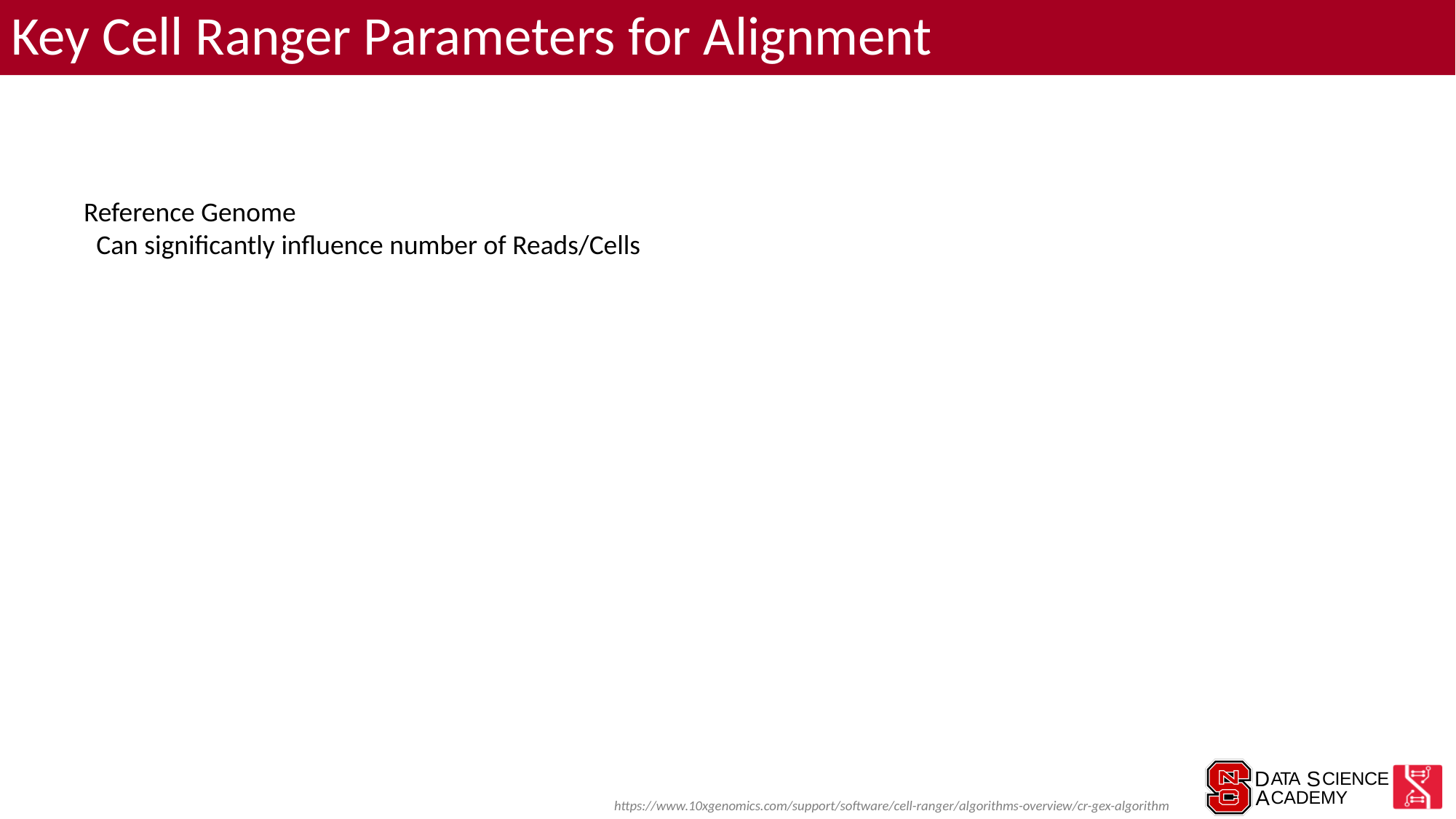

# Key Cell Ranger Parameters for Alignment
Reference Genome
  Can significantly influence number of Reads/Cells
https://www.10xgenomics.com/support/software/cell-ranger/algorithms-overview/cr-gex-algorithm